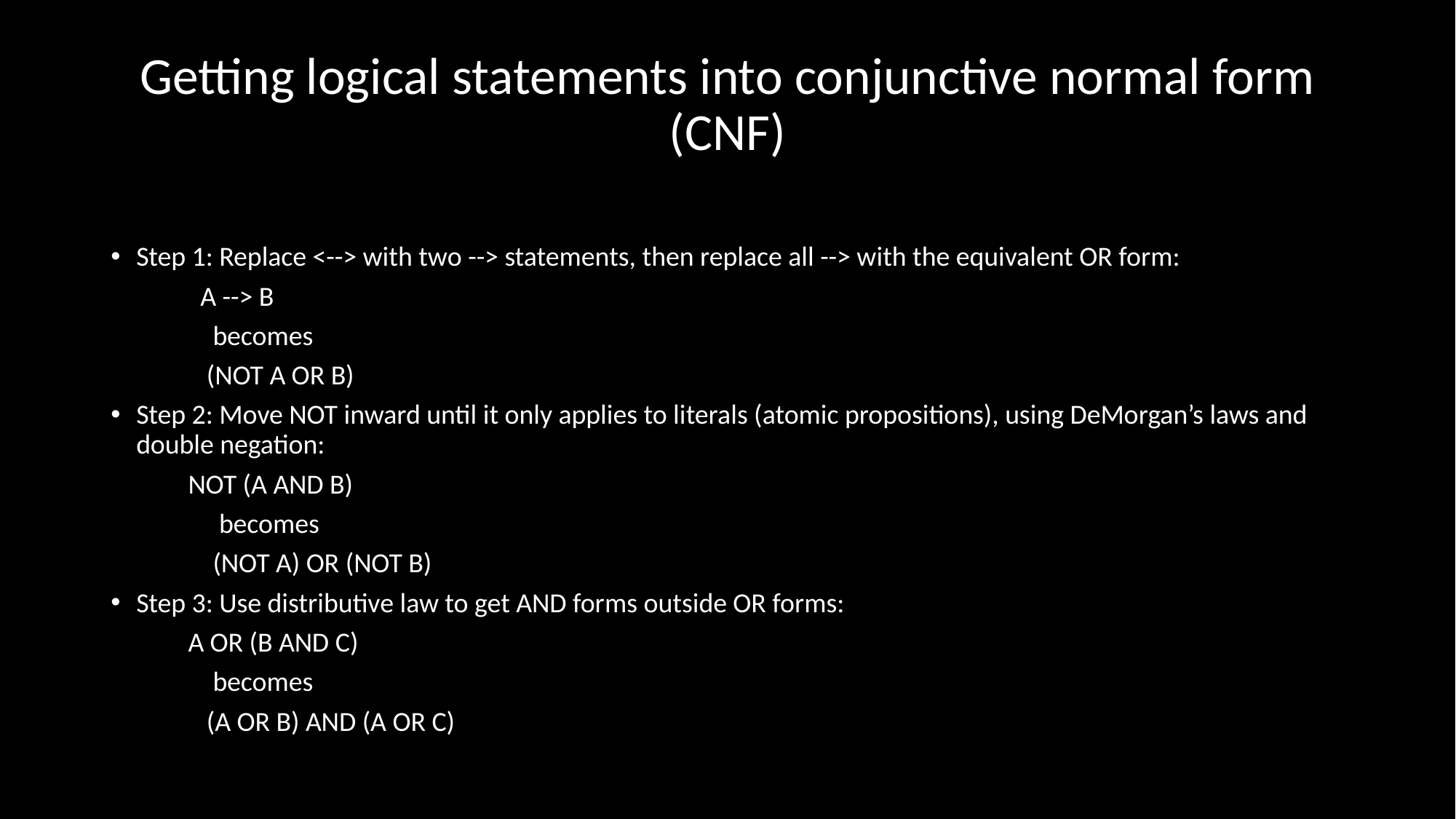

# Getting logical statements into conjunctive normal form (CNF)

Step 1: Replace <--> with two --> statements, then replace all --> with the equivalent OR form:
	   A --> B
	     becomes
	    (NOT A OR B)
Step 2: Move NOT inward until it only applies to literals (atomic propositions), using DeMorgan’s laws and double negation:
	 NOT (A AND B)
	      becomes
	     (NOT A) OR (NOT B)
Step 3: Use distributive law to get AND forms outside OR forms:
	 A OR (B AND C)
	     becomes
	    (A OR B) AND (A OR C)